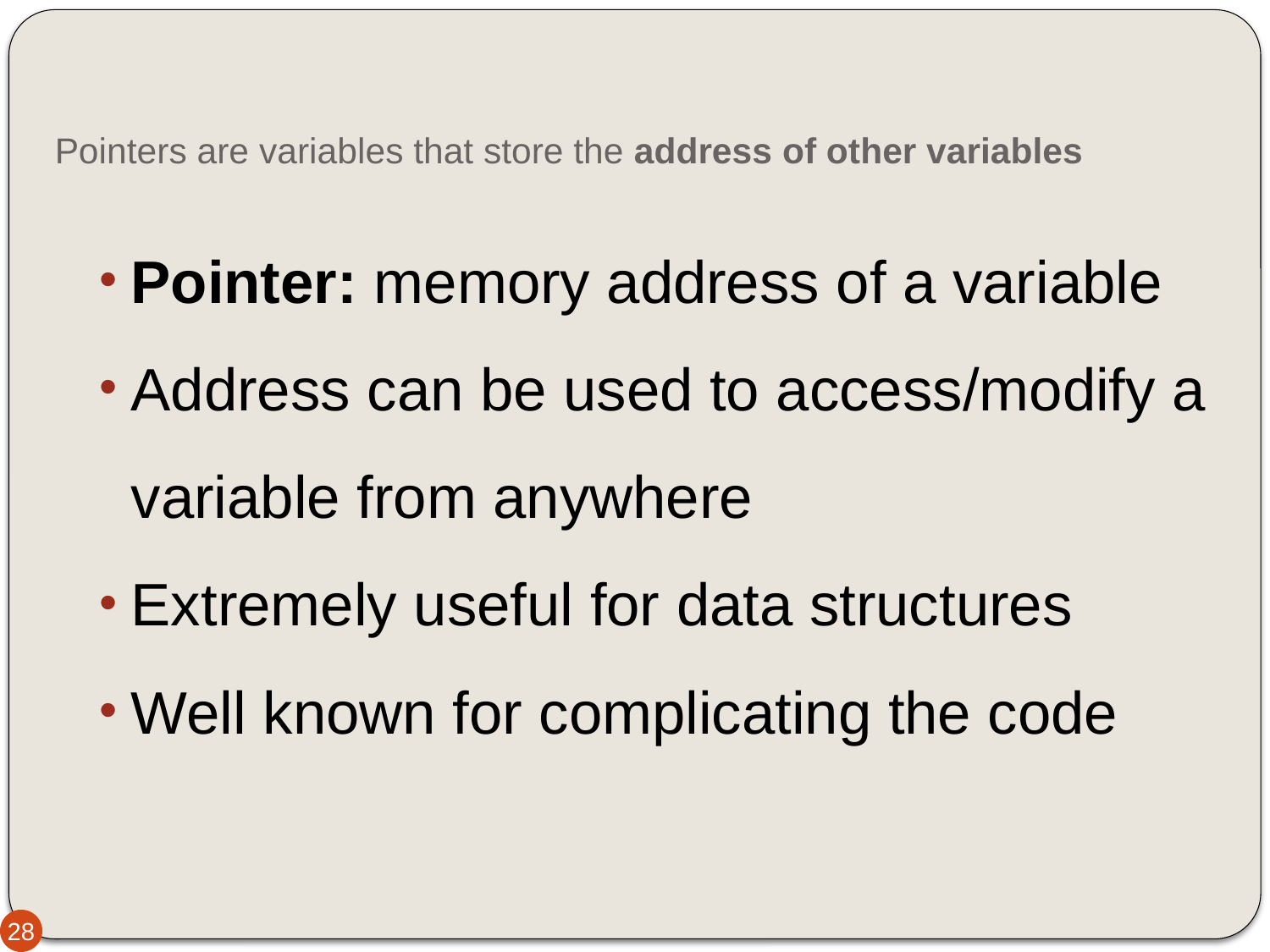

# Pointers are variables that store the address of other variables
Pointer: memory address of a variable
Address can be used to access/modify a variable from anywhere
Extremely useful for data structures
Well known for complicating the code

28